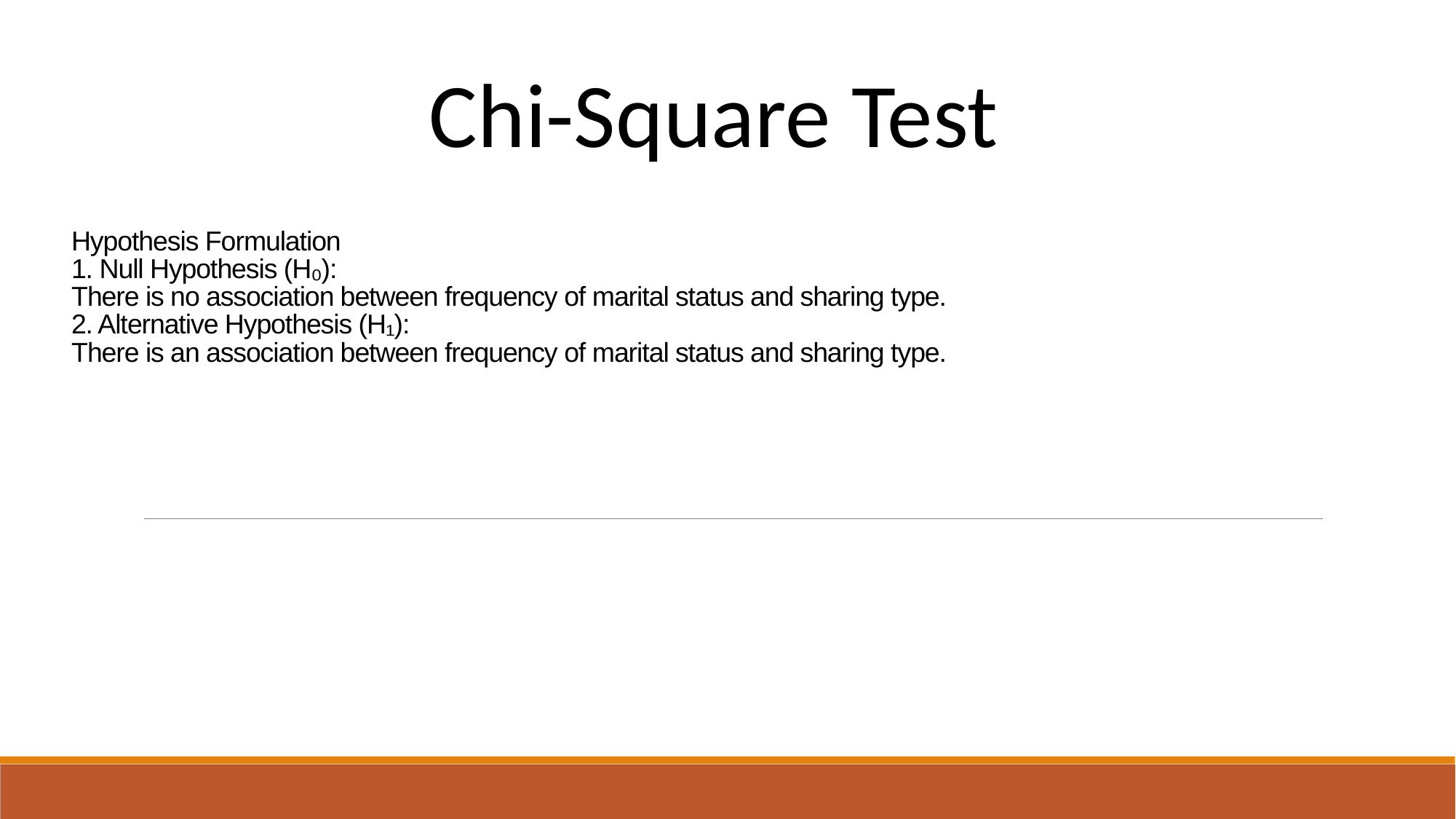

Chi-Square Test
# Hypothesis Formulation 1. Null Hypothesis (H₀): There is no association between frequency of marital status and sharing type. 2. Alternative Hypothesis (H₁): There is an association between frequency of marital status and sharing type.